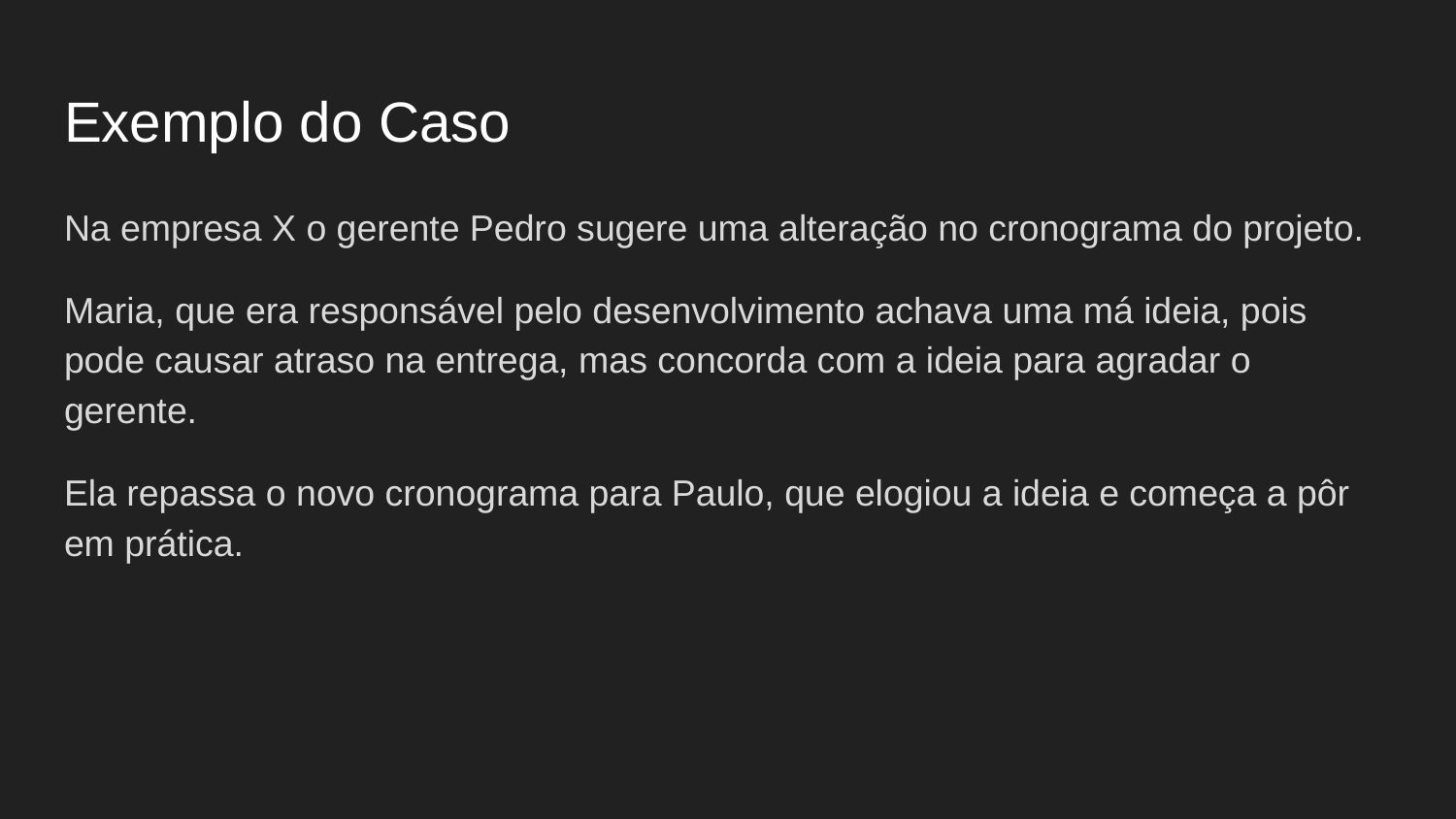

# Exemplo do Caso
Na empresa X o gerente Pedro sugere uma alteração no cronograma do projeto.
Maria, que era responsável pelo desenvolvimento achava uma má ideia, pois pode causar atraso na entrega, mas concorda com a ideia para agradar o gerente.
Ela repassa o novo cronograma para Paulo, que elogiou a ideia e começa a pôr em prática.